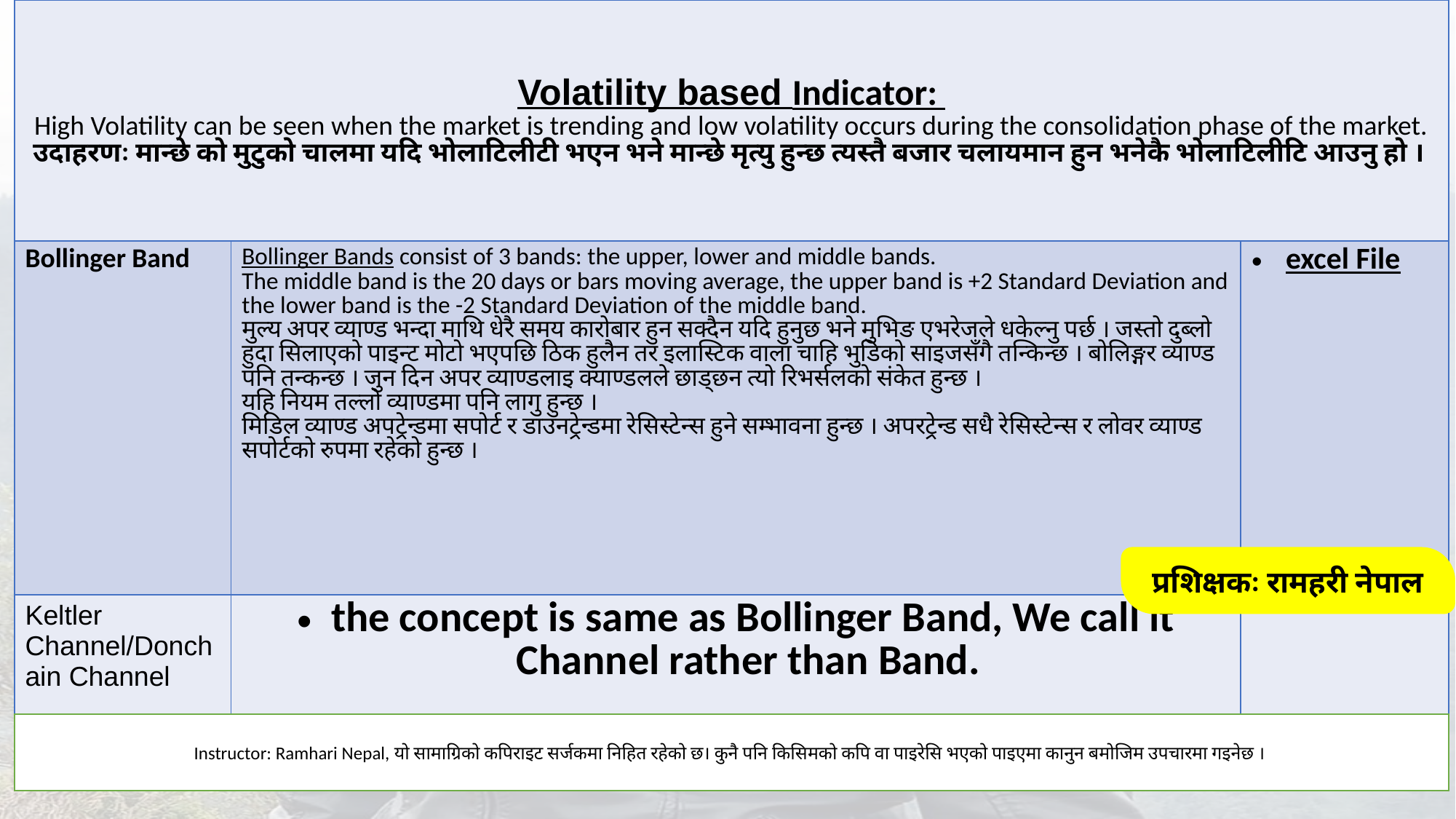

| Volatility based Indicator: High Volatility can be seen when the market is trending and low volatility occurs during the consolidation phase of the market. उदाहरणः मान्छे को मुटुको चालमा यदि भोलाटिलीटी भएन भने मान्छे मृत्यु हुन्छ त्यस्तै बजार चलायमान हुन भनेकै भोलाटिलीटि आउनु हो । |  |  |
| --- | --- | --- |
| Bollinger Band | Bollinger Bands consist of 3 bands: the upper, lower and middle bands. The middle band is the 20 days or bars moving average, the upper band is +2 Standard Deviation and the lower band is the -2 Standard Deviation of the middle band. मुल्य अपर व्याण्ड भन्दा माथि धेरै समय कारोबार हुन सक्दैन यदि हुनुछ भने मुभिङ एभरेजले धकेल्नु पर्छ । जस्तो दुब्लो हुदा सिलाएको पाइन्ट मोटो भएपछि ठिक हुलैन तर इलास्टिक वाला चाहि भुडिको साइजसँगै तन्किन्छ । बोलिङ्गर व्याण्ड पनि तन्कन्छ । जुन दिन अपर व्याण्डलाइ क्याण्डलले छाड्छन त्यो रिभर्सलको संकेत हुन्छ । यहि नियम तल्लो व्याण्डमा पनि लागु हुन्छ । मिडिल व्याण्ड अपट्रेन्डमा सपोर्ट र डाउनट्रेन्डमा रेसिस्टेन्स हुने सम्भावना हुन्छ । अपरट्रेन्ड सधै रेसिस्टेन्स र लोवर व्याण्ड सपोर्टको रुपमा रहेको हुन्छ । | excel File |
| Keltler Channel/Donchain Channel | the concept is same as Bollinger Band, We call it Channel rather than Band. |  |
प्रशिक्षकः रामहरी नेपाल
Instructor: Ramhari Nepal, यो सामाग्रिको कपिराइट सर्जकमा निहित रहेको छ। कुनै पनि किसिमको कपि वा पाइरेसि भएको पाइएमा कानुन बमोजिम उपचारमा गइनेछ ।